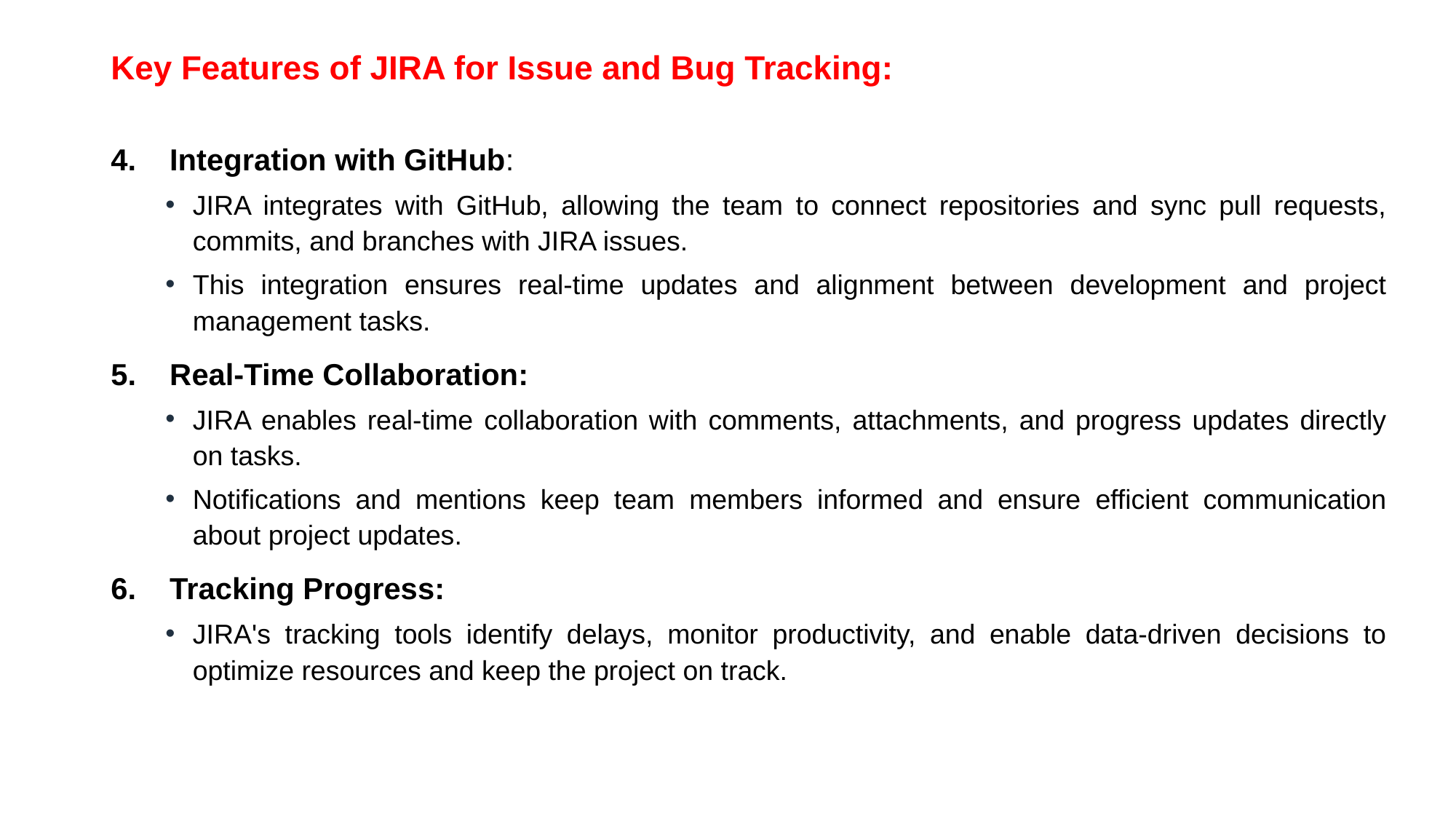

Key Features of JIRA for Issue and Bug Tracking:

4.    Integration with GitHub:
JIRA integrates with GitHub, allowing the team to connect repositories and sync pull requests, commits, and branches with JIRA issues.
This integration ensures real-time updates and alignment between development and project management tasks.
5.    Real-Time Collaboration:
JIRA enables real-time collaboration with comments, attachments, and progress updates directly on tasks.
Notifications and mentions keep team members informed and ensure efficient communication about project updates.
6.    Tracking Progress:
JIRA's tracking tools identify delays, monitor productivity, and enable data-driven decisions to optimize resources and keep the project on track.